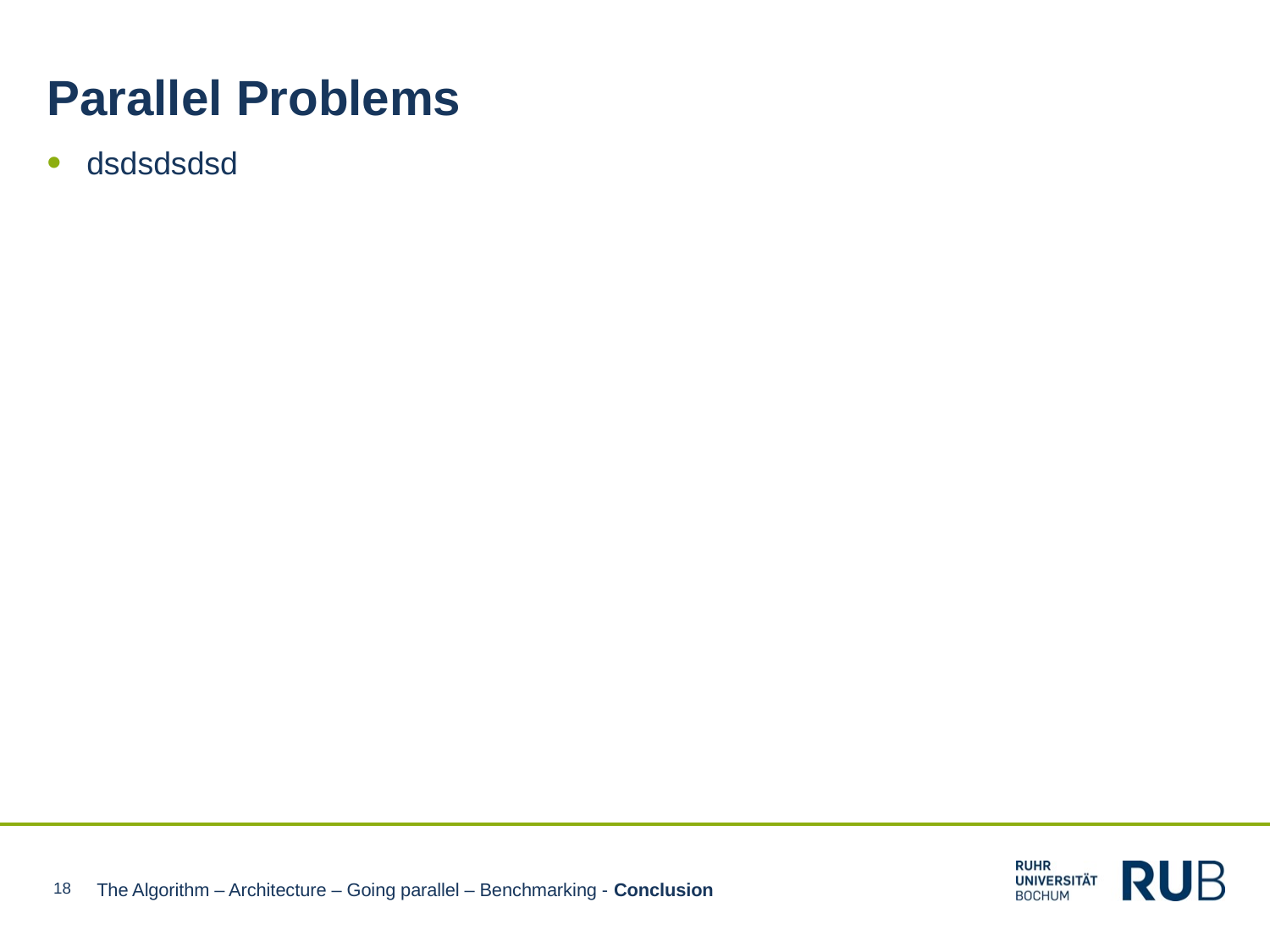

Parallel Problems
dsdsdsdsd
18
The Algorithm – Architecture – Going parallel – Benchmarking - Conclusion